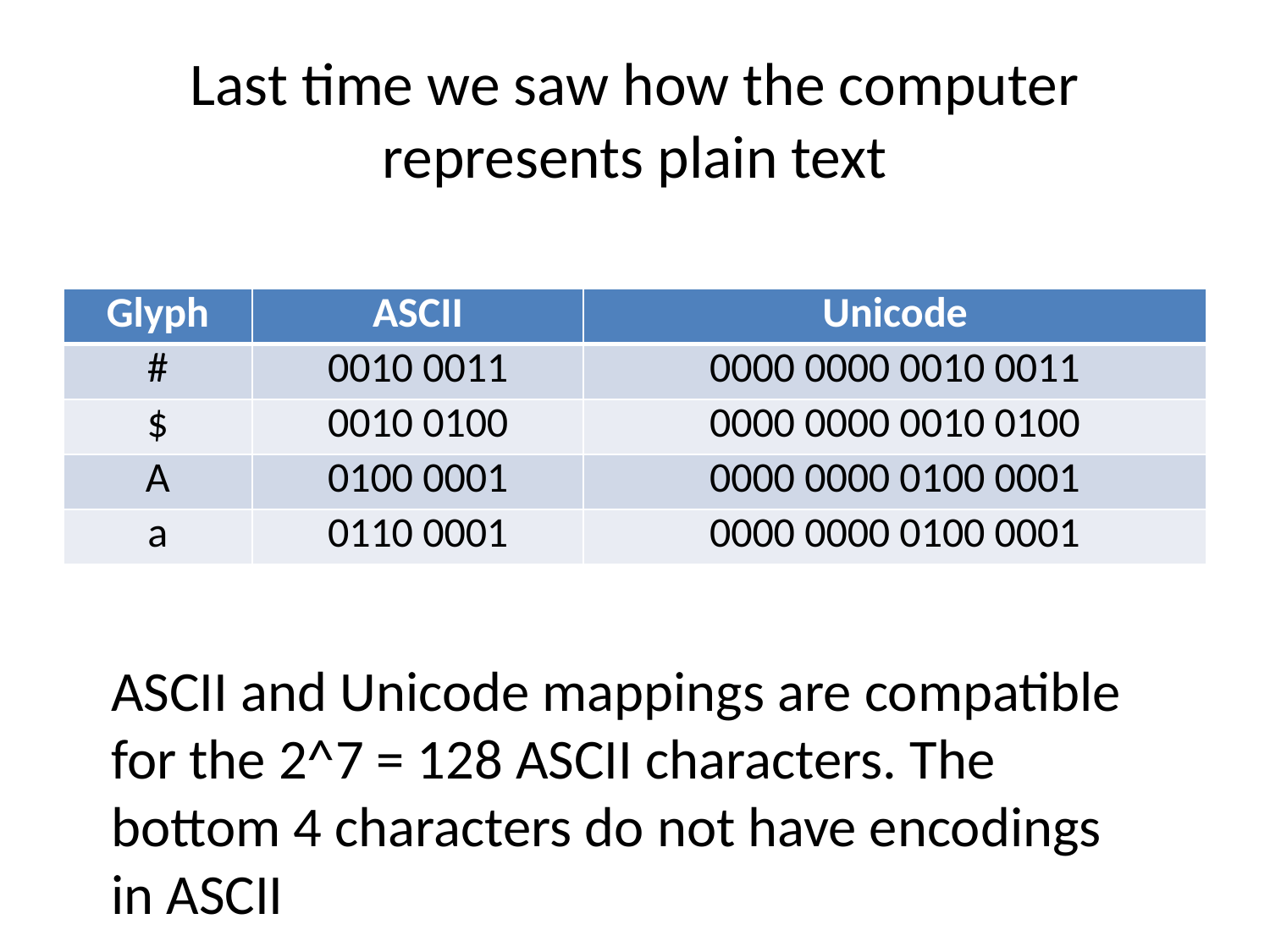

# Last time we saw how the computer represents plain text
| Glyph | ASCII | Unicode |
| --- | --- | --- |
| # | 0010 0011 | 0000 0000 0010 0011 |
| $ | 0010 0100 | 0000 0000 0010 0100 |
| A | 0100 0001 | 0000 0000 0100 0001 |
| a | 0110 0001 | 0000 0000 0100 0001 |
ASCII and Unicode mappings are compatible for the 2^7 = 128 ASCII characters. The bottom 4 characters do not have encodings in ASCII